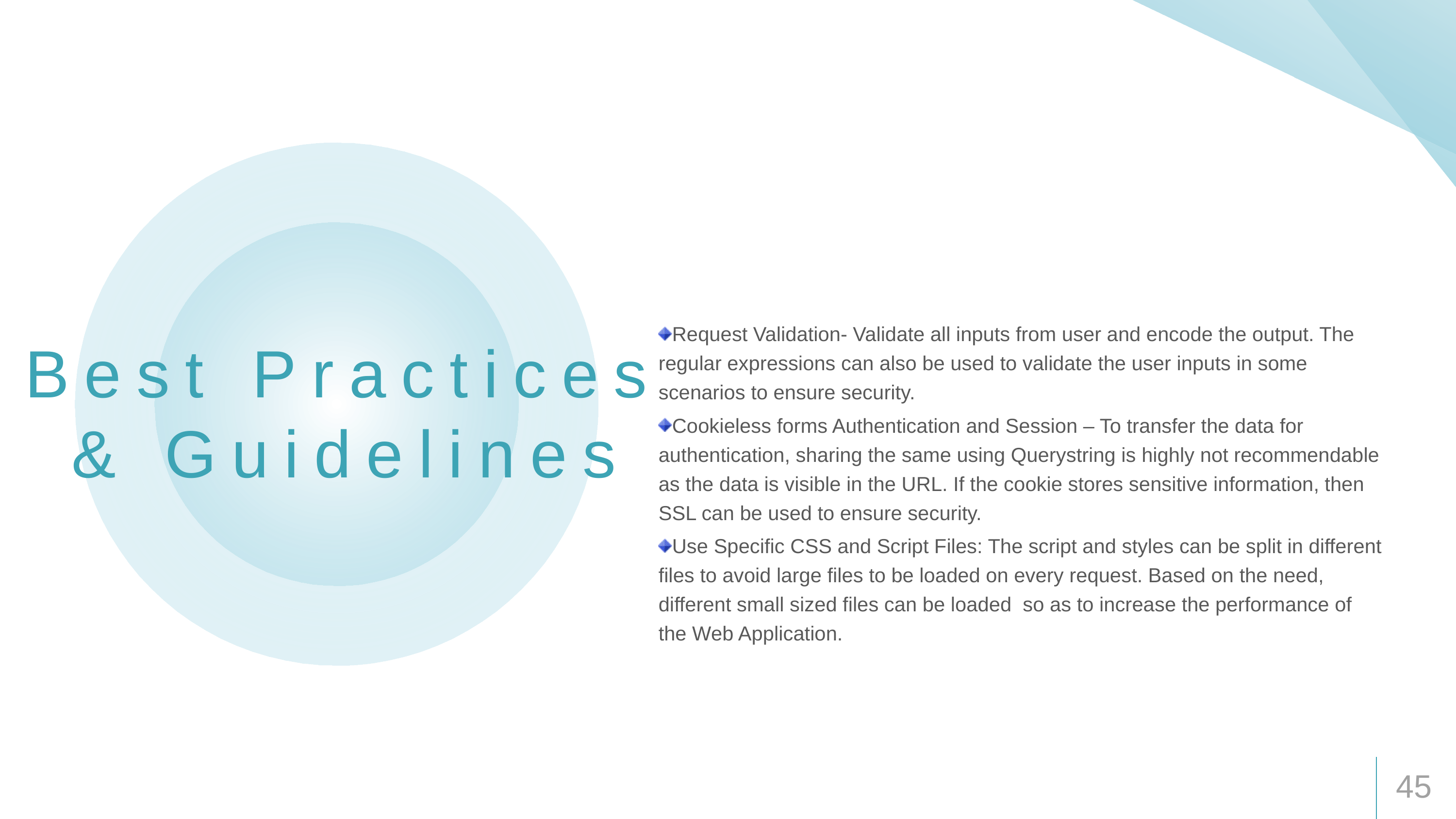

Request Validation- Validate all inputs from user and encode the output. The regular expressions can also be used to validate the user inputs in some scenarios to ensure security.
Cookieless forms Authentication and Session – To transfer the data for authentication, sharing the same using Querystring is highly not recommendable as the data is visible in the URL. If the cookie stores sensitive information, then SSL can be used to ensure security.
Use Specific CSS and Script Files: The script and styles can be split in different files to avoid large files to be loaded on every request. Based on the need, different small sized files can be loaded  so as to increase the performance of the Web Application.

# Best Practices & Guidelines
45